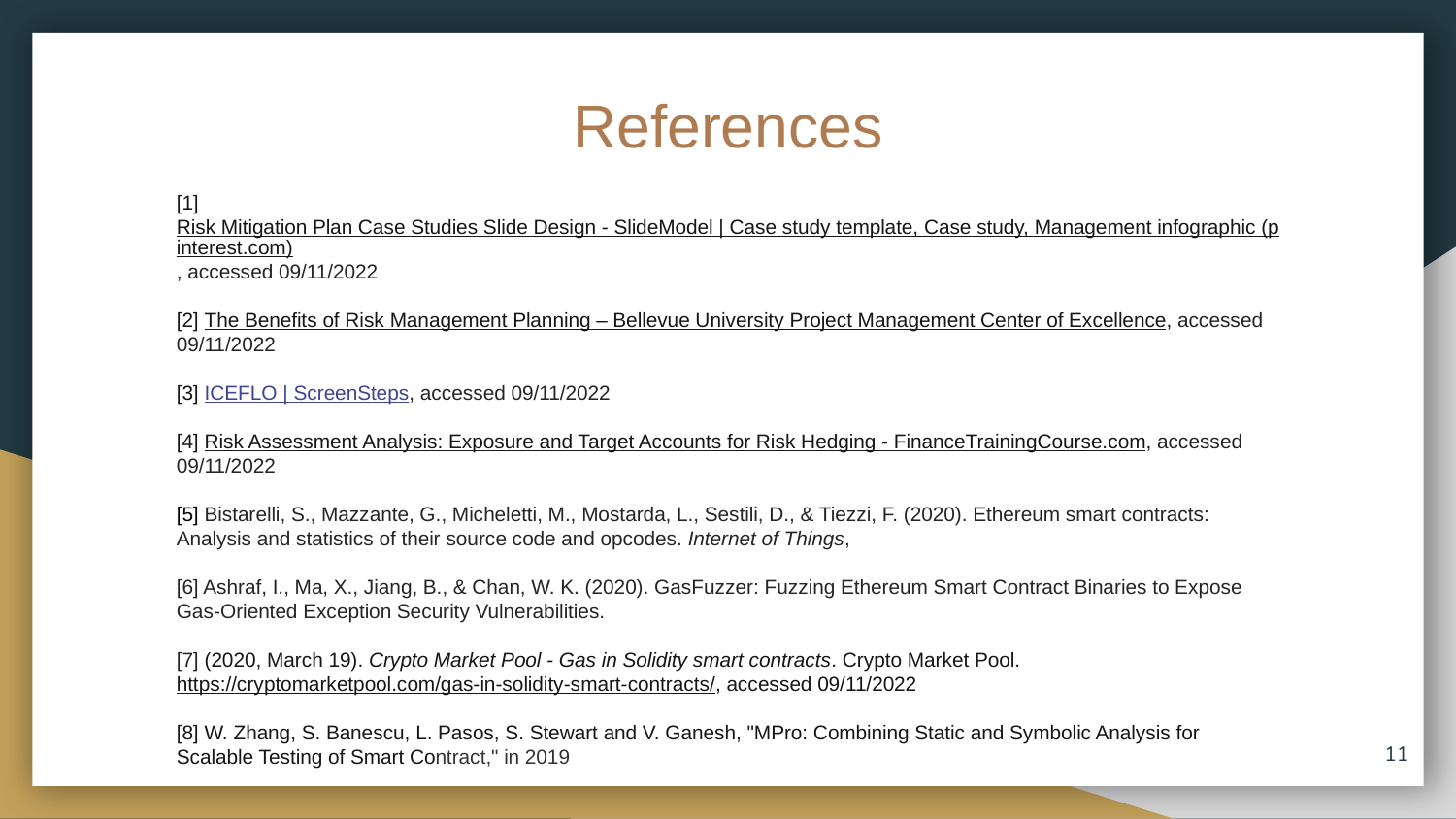

References
[1] Risk Mitigation Plan Case Studies Slide Design - SlideModel | Case study template, Case study, Management infographic (pinterest.com), accessed 09/11/2022

[2] The Benefits of Risk Management Planning – Bellevue University Project Management Center of Excellence, accessed 09/11/2022

[3] ICEFLO | ScreenSteps, accessed 09/11/2022

[4] Risk Assessment Analysis: Exposure and Target Accounts for Risk Hedging - FinanceTrainingCourse.com, accessed 09/11/2022

[5] Bistarelli, S., Mazzante, G., Micheletti, M., Mostarda, L., Sestili, D., & Tiezzi, F. (2020). Ethereum smart contracts: Analysis and statistics of their source code and opcodes. Internet of Things,

[6] Ashraf, I., Ma, X., Jiang, B., & Chan, W. K. (2020). GasFuzzer: Fuzzing Ethereum Smart Contract Binaries to Expose Gas-Oriented Exception Security Vulnerabilities.
[7] (2020, March 19). Crypto Market Pool - Gas in Solidity smart contracts. Crypto Market Pool. https://cryptomarketpool.com/gas-in-solidity-smart-contracts/, accessed 09/11/2022

[8] W. Zhang, S. Banescu, L. Pasos, S. Stewart and V. Ganesh, "MPro: Combining Static and Symbolic Analysis for Scalable Testing of Smart Contract," in 2019

11